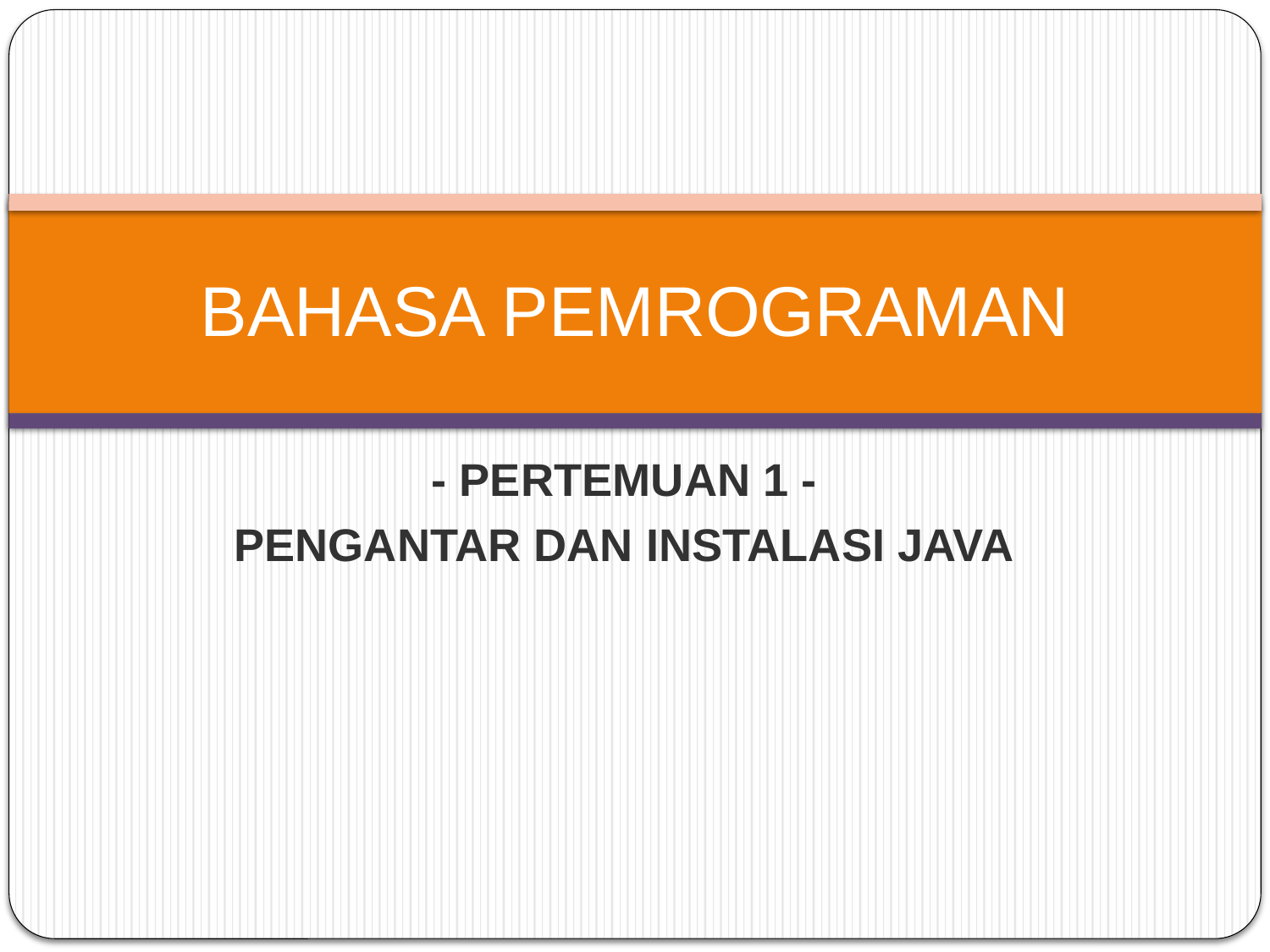

# BAHASA PEMROGRAMAN
- PERTEMUAN 1 -
PENGANTAR DAN INSTALASI JAVA